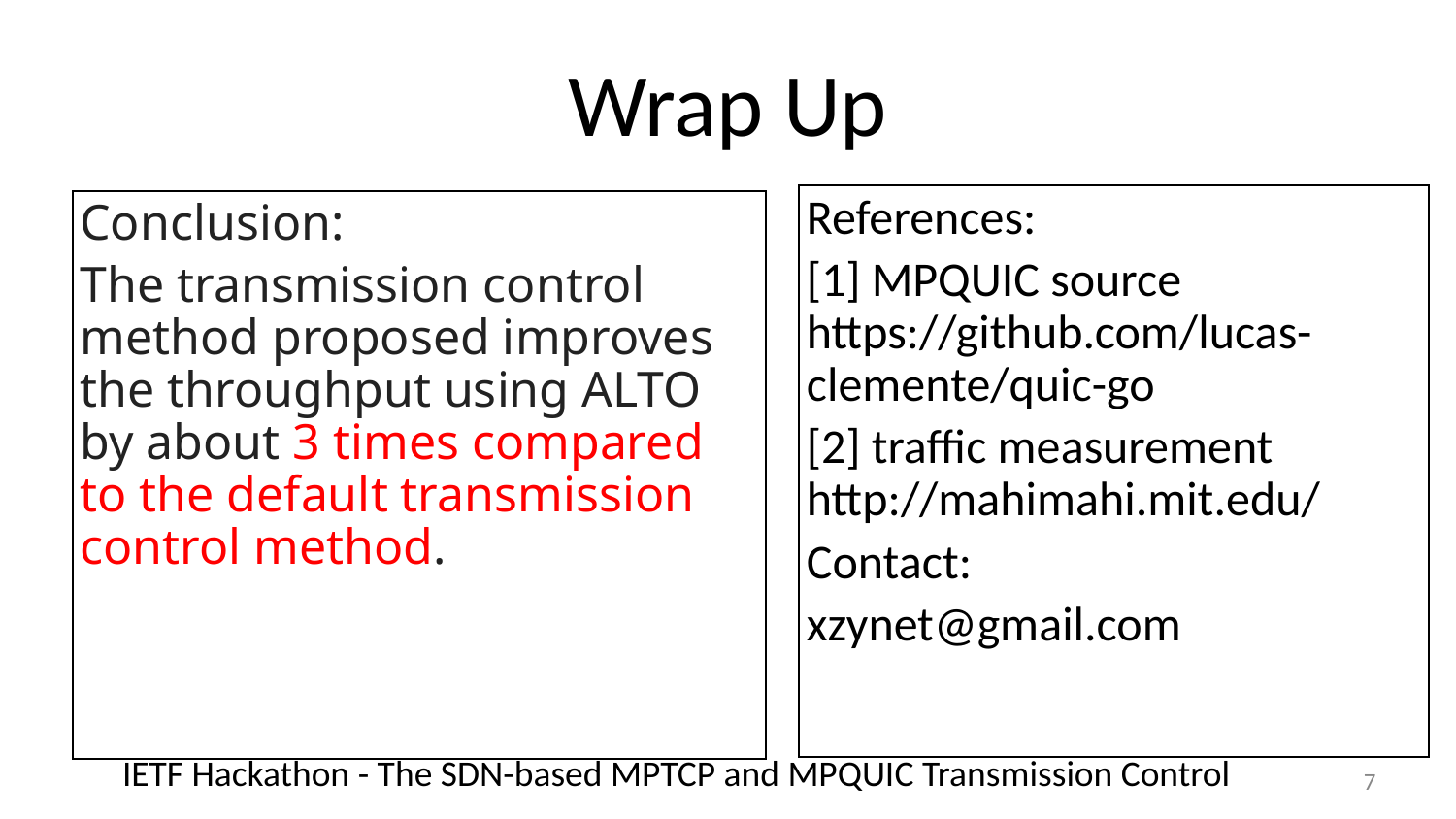

# Wrap Up
References:
[1] MPQUIC source https://github.com/lucas-clemente/quic-go
[2] traffic measurement http://mahimahi.mit.edu/
Contact:
xzynet@gmail.com

Conclusion:
The transmission control method proposed improves the throughput using ALTO by about 3 times compared to the default transmission control method.
7